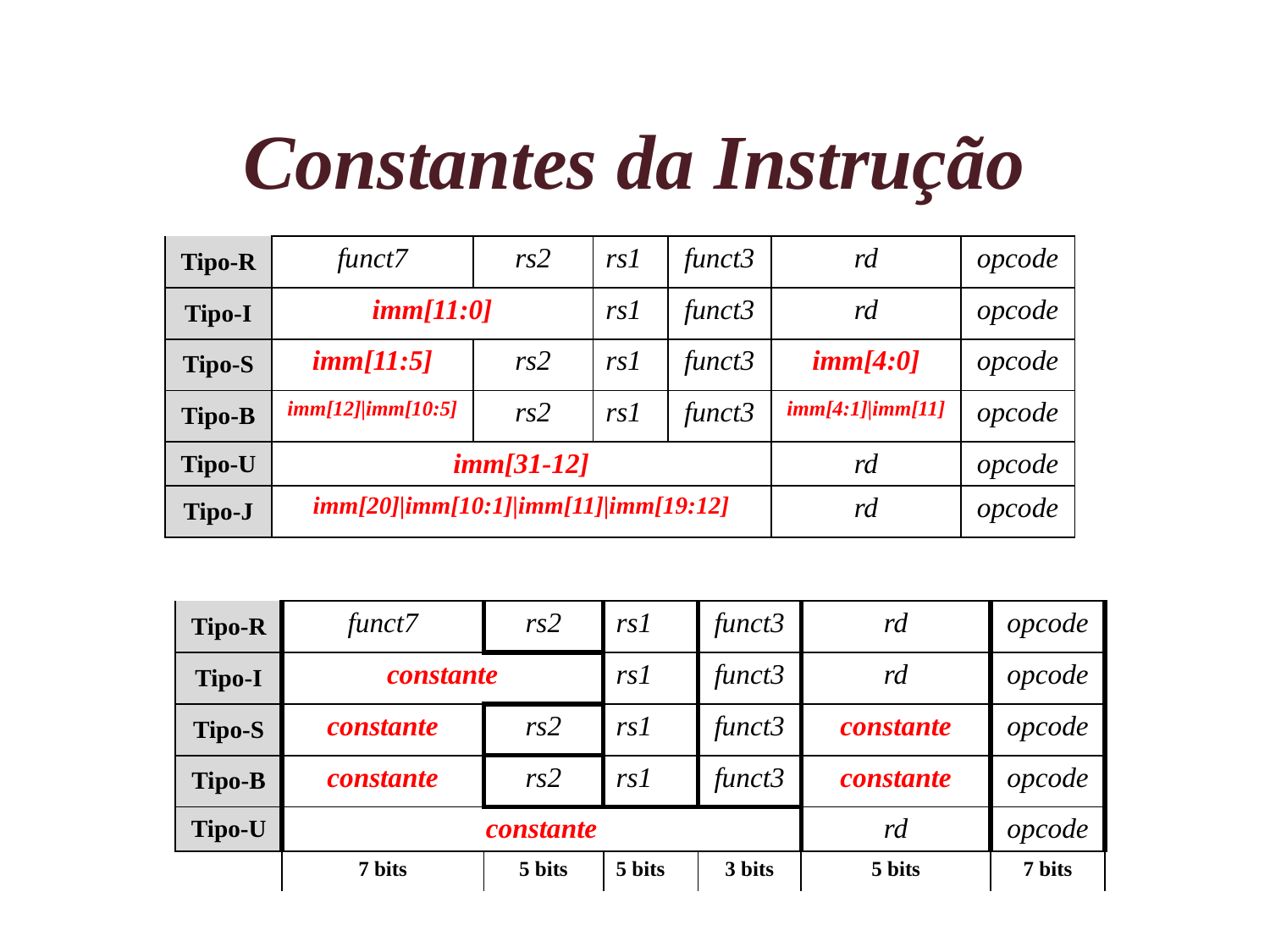

# Constantes da Instrução
| Tipo-R | funct7 | rs2 | rs1 | funct3 | rd | opcode |
| --- | --- | --- | --- | --- | --- | --- |
| Tipo-I | imm[11:0] |  | rs1 | funct3 | rd | opcode |
| Tipo-S | imm[11:5] | rs2 | rs1 | funct3 | imm[4:0] | opcode |
| Tipo-B | imm[12]|imm[10:5] | rs2 | rs1 | funct3 | imm[4:1]|imm[11] | opcode |
| Tipo-U | imm[31-12] |  |  |  | rd | opcode |
| Tipo-J | imm[20]|imm[10:1]|imm[11]|imm[19:12] |  |  |  | rd | opcode |
| Tipo-R | funct7 | rs2 | rs1 | funct3 | rd | opcode |
| --- | --- | --- | --- | --- | --- | --- |
| Tipo-I | constante |  | rs1 | funct3 | rd | opcode |
| Tipo-S | constante | rs2 | rs1 | funct3 | constante | opcode |
| Tipo-B | constante | rs2 | rs1 | funct3 | constante | opcode |
| Tipo-U | constante |  |  |  | rd | opcode |
|  | 7 bits | 5 bits | 5 bits | 3 bits | 5 bits | 7 bits |